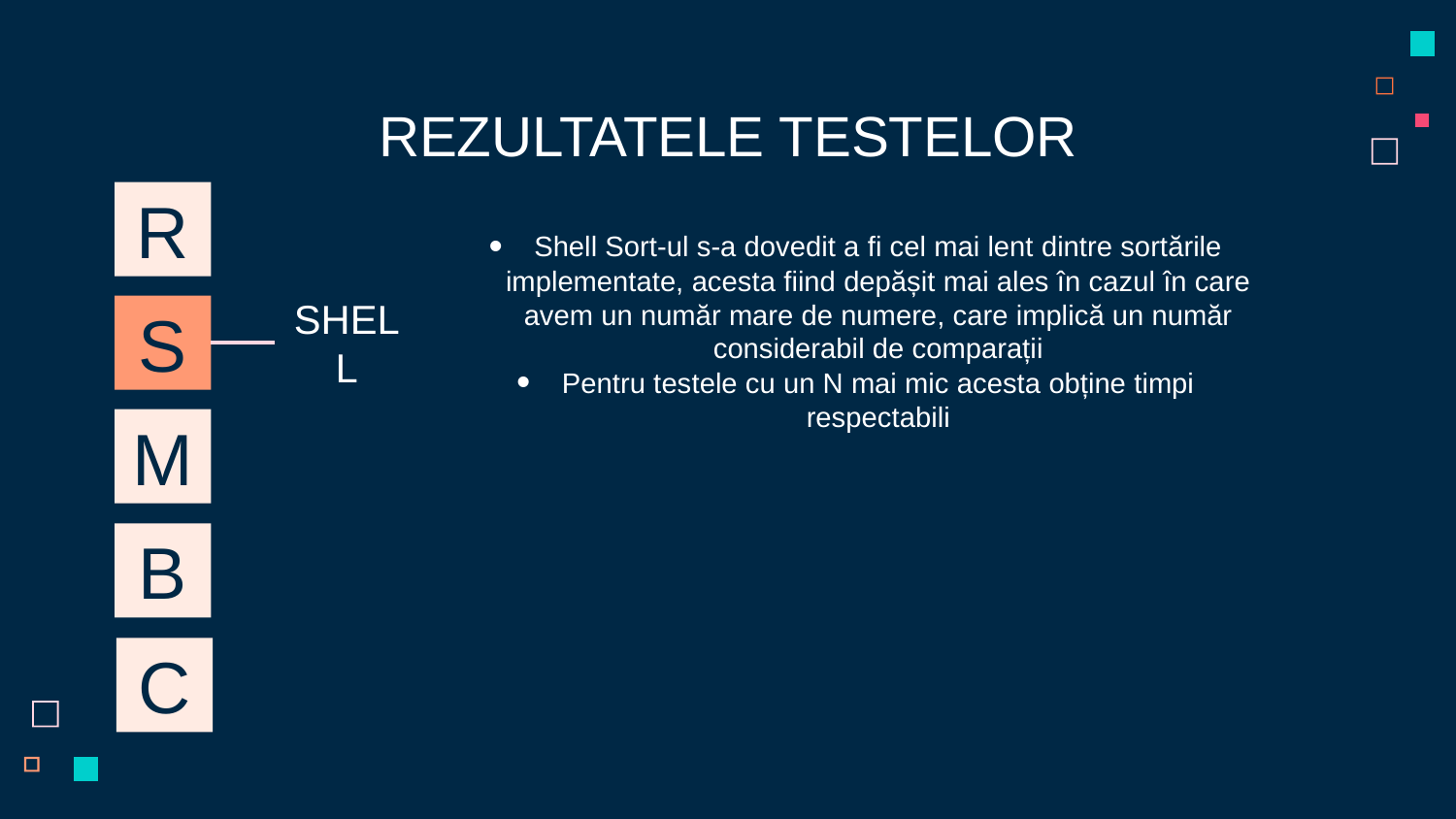

# REZULTATELE TESTELOR

R
Shell Sort-ul s-a dovedit a fi cel mai lent dintre sortările implementate, acesta fiind depășit mai ales în cazul în care avem un număr mare de numere, care implică un număr considerabil de comparații
Pentru testele cu un N mai mic acesta obține timpi respectabili
S
SHELL
M
B
C